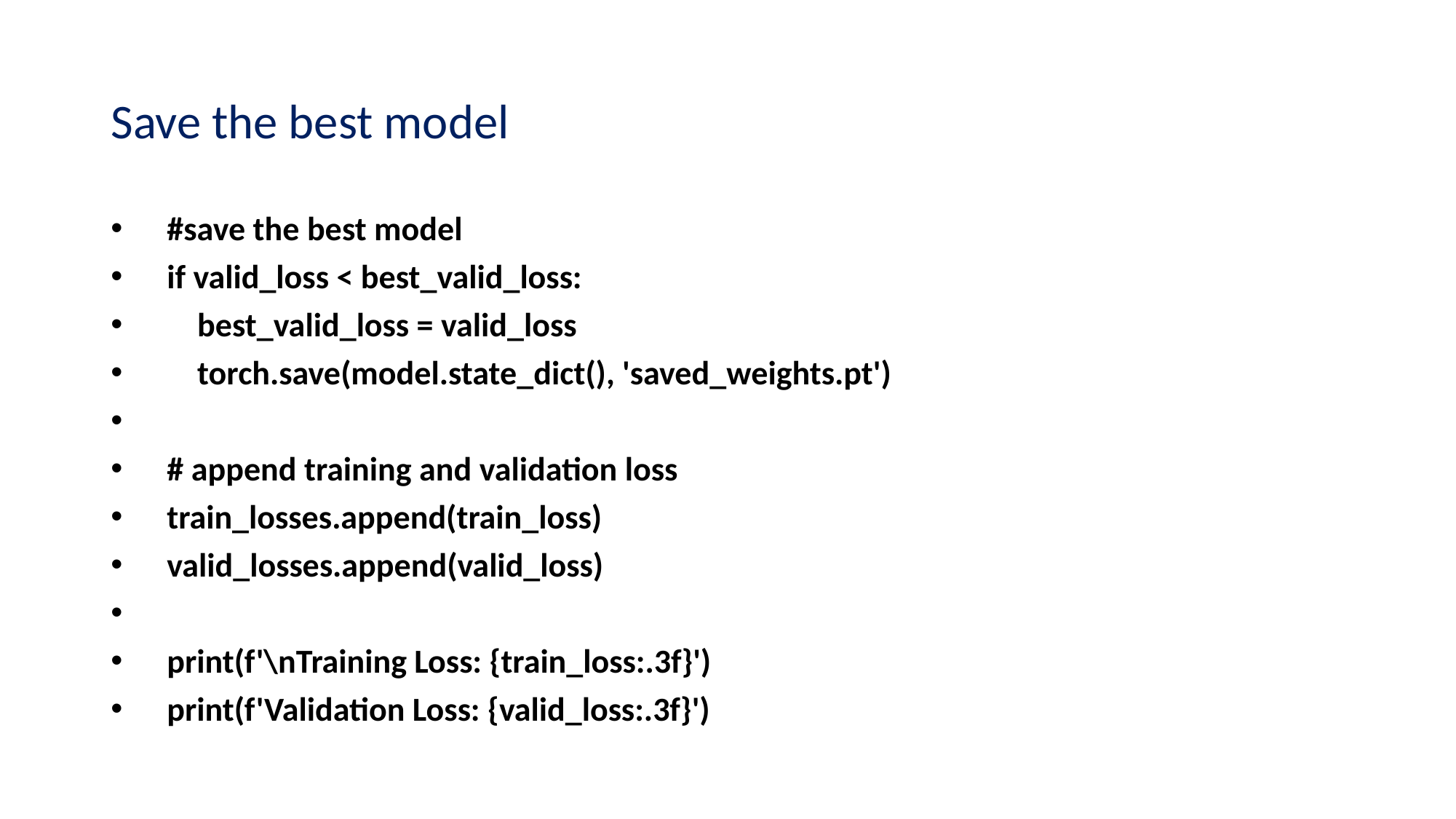

# Save the best model

    #save the best model
    if valid_loss < best_valid_loss:
        best_valid_loss = valid_loss
        torch.save(model.state_dict(), 'saved_weights.pt')

    # append training and validation loss
    train_losses.append(train_loss)
    valid_losses.append(valid_loss)

    print(f'\nTraining Loss: {train_loss:.3f}')
    print(f'Validation Loss: {valid_loss:.3f}')